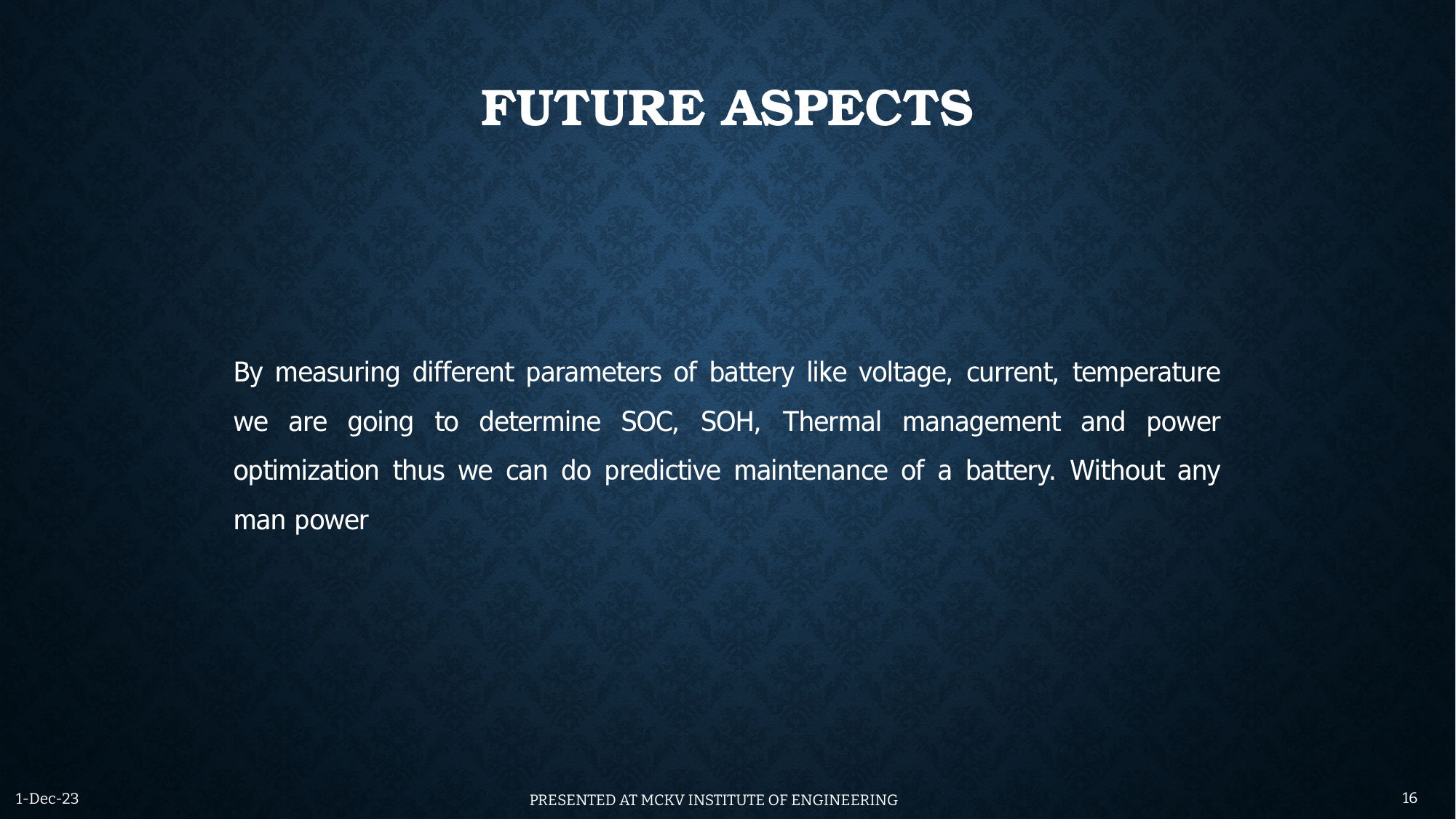

# FUTURE ASPECTS
By measuring different parameters of battery like voltage, current, temperature we are going to determine SOC, SOH, Thermal management and power optimization thus we can do predictive maintenance of a battery. Without any man power
16
1-Dec-23
PRESENTED AT MCKV INSTITUTE OF ENGINEERING